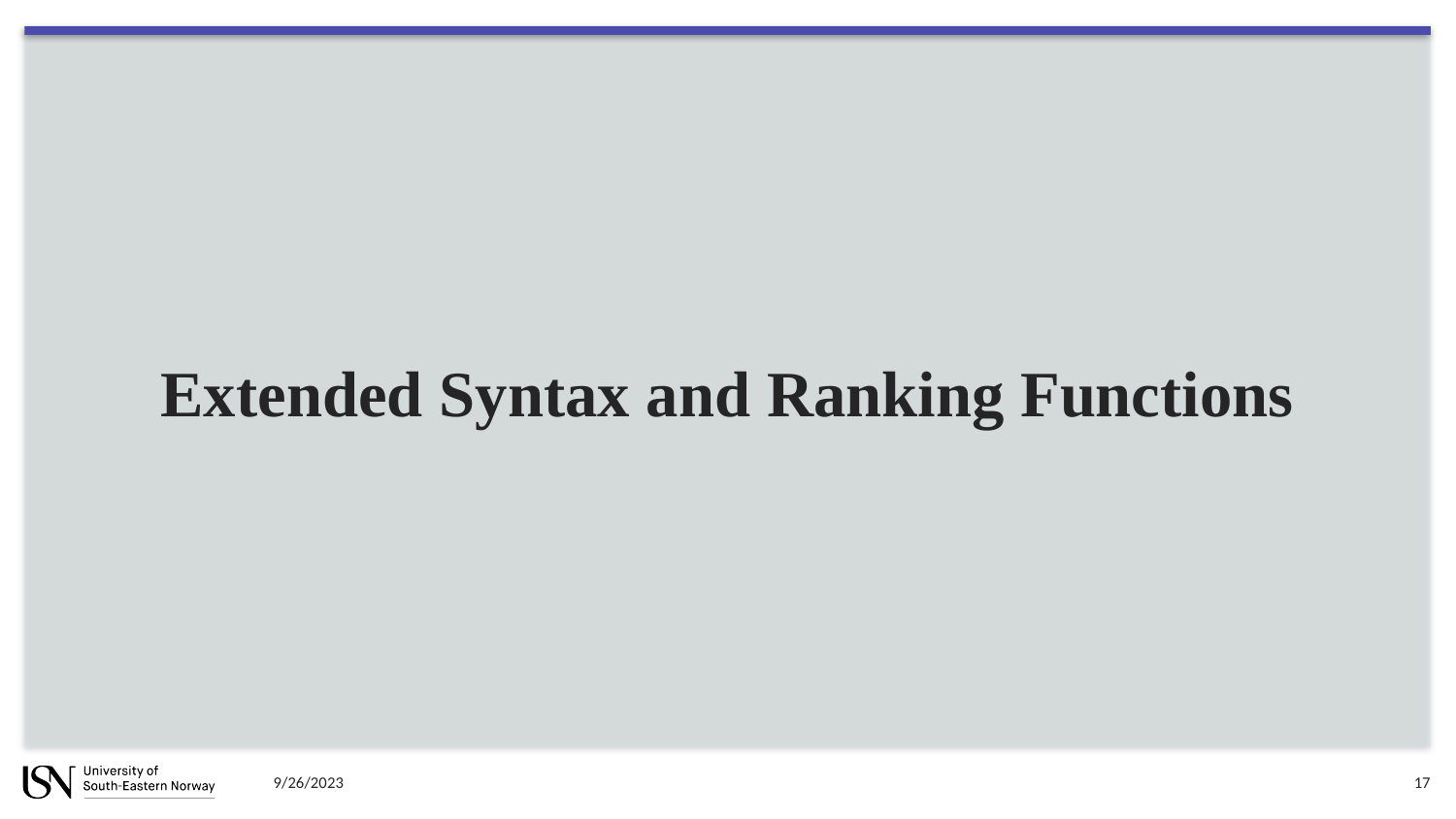

Extended Syntax and Ranking Functions
9/26/2023
17